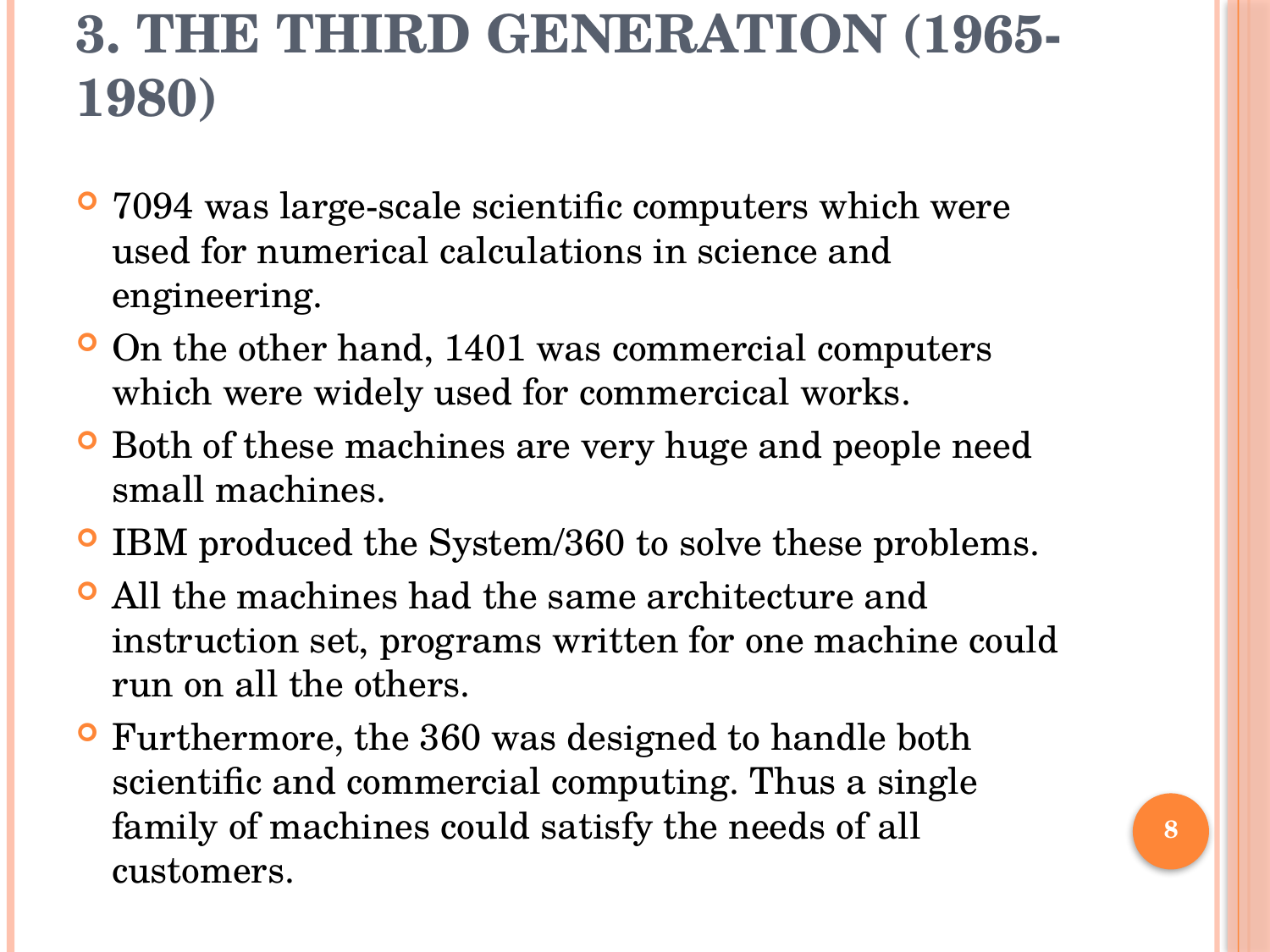

# 3. The Third Generatıon (1965-1980)
7094 was large-scale scientific computers which were used for numerical calculations in science and engineering.
On the other hand, 1401 was commercial computers which were widely used for commercical works.
Both of these machines are very huge and people need small machines.
IBM produced the System/360 to solve these problems.
All the machines had the same architecture and instruction set, programs written for one machine could run on all the others.
Furthermore, the 360 was designed to handle both scientific and commercial computing. Thus a single family of machines could satisfy the needs of all customers.
8